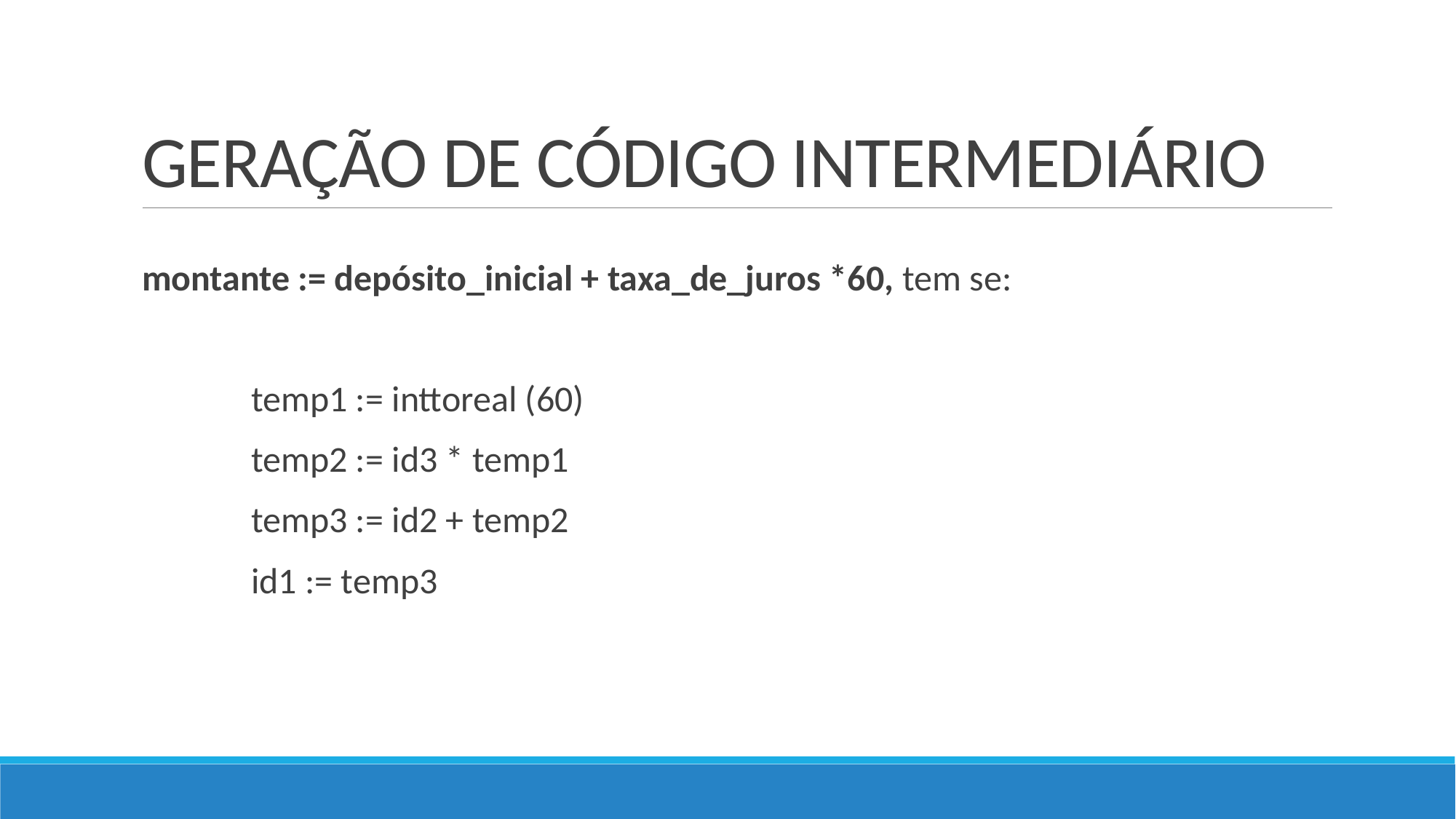

# GERAÇÃO DE CÓDIGO INTERMEDIÁRIO
montante := depósito_inicial + taxa_de_juros *60, tem se:

		temp1 := inttoreal (60)
		temp2 := id3 * temp1
		temp3 := id2 + temp2
		id1 := temp3